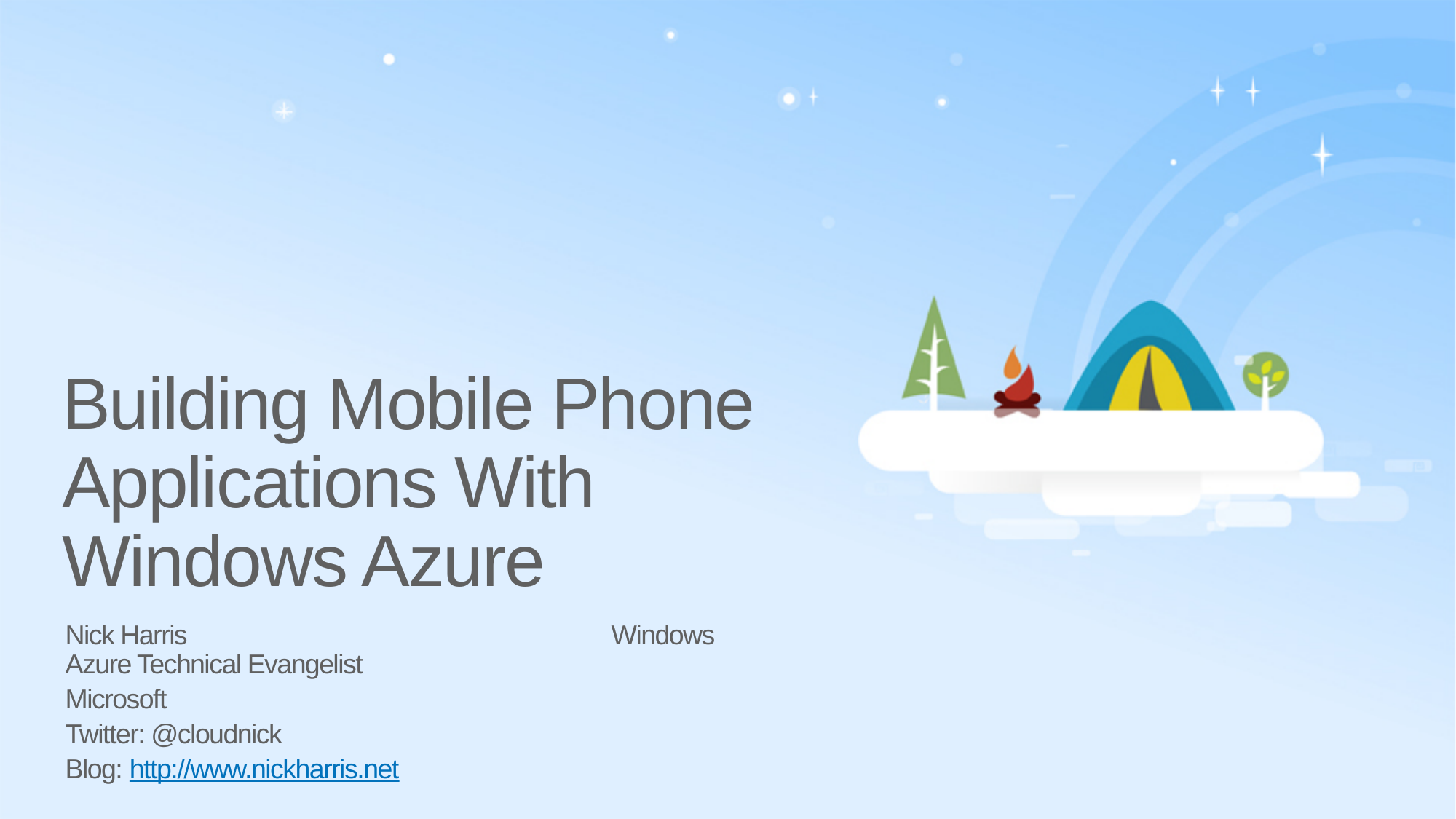

# Building Mobile Phone Applications With Windows Azure
Nick Harris				Windows Azure Technical Evangelist
Microsoft
Twitter: @cloudnick
Blog: http://www.nickharris.net